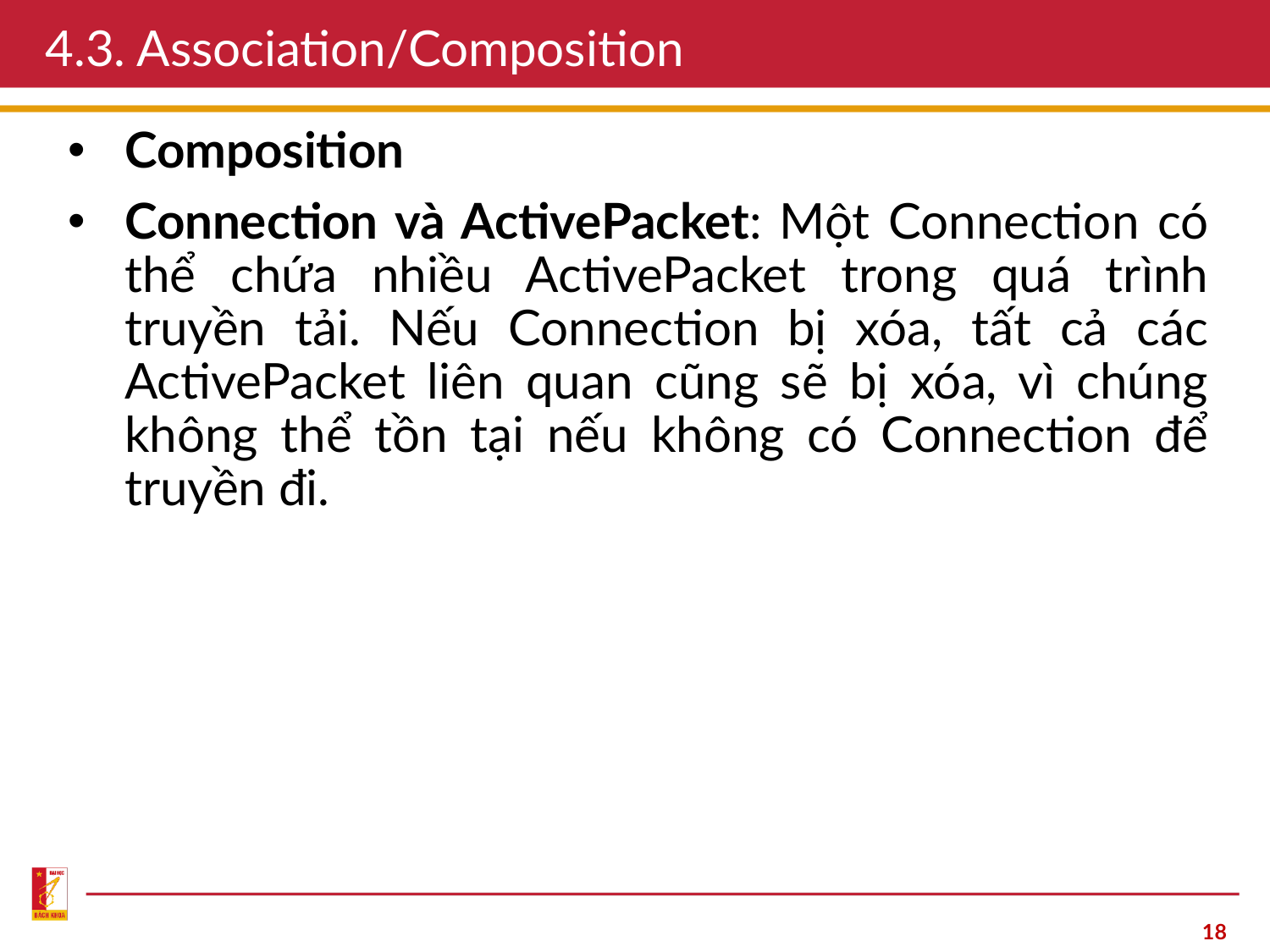

# 4.3. Association/Composition

Composition
Connection và ActivePacket: Một Connection có thể chứa nhiều ActivePacket trong quá trình truyền tải. Nếu Connection bị xóa, tất cả các ActivePacket liên quan cũng sẽ bị xóa, vì chúng không thể tồn tại nếu không có Connection để truyền đi.

18